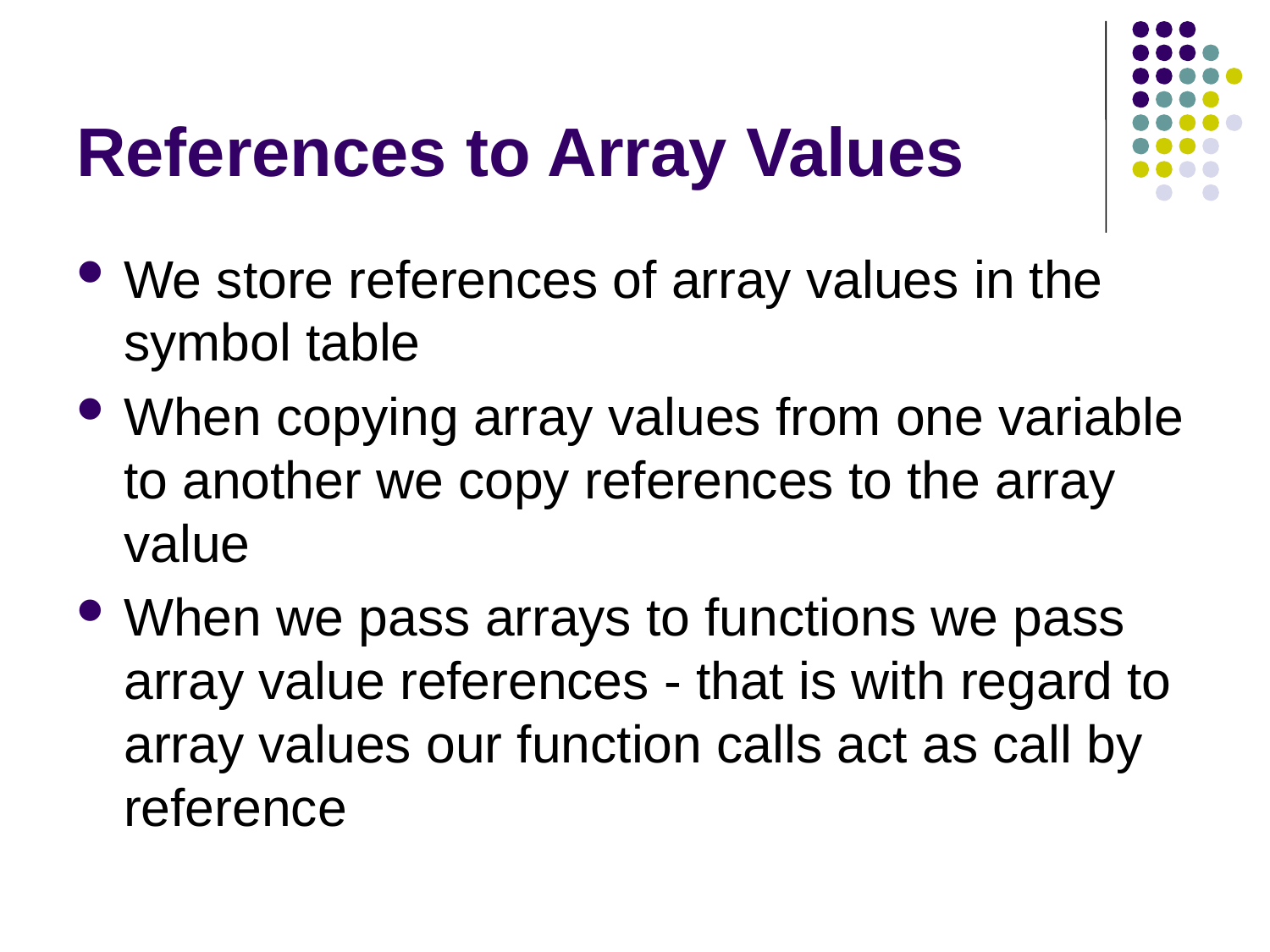

# References to Array Values
We store references of array values in the symbol table
When copying array values from one variable to another we copy references to the array value
When we pass arrays to functions we pass array value references - that is with regard to array values our function calls act as call by reference